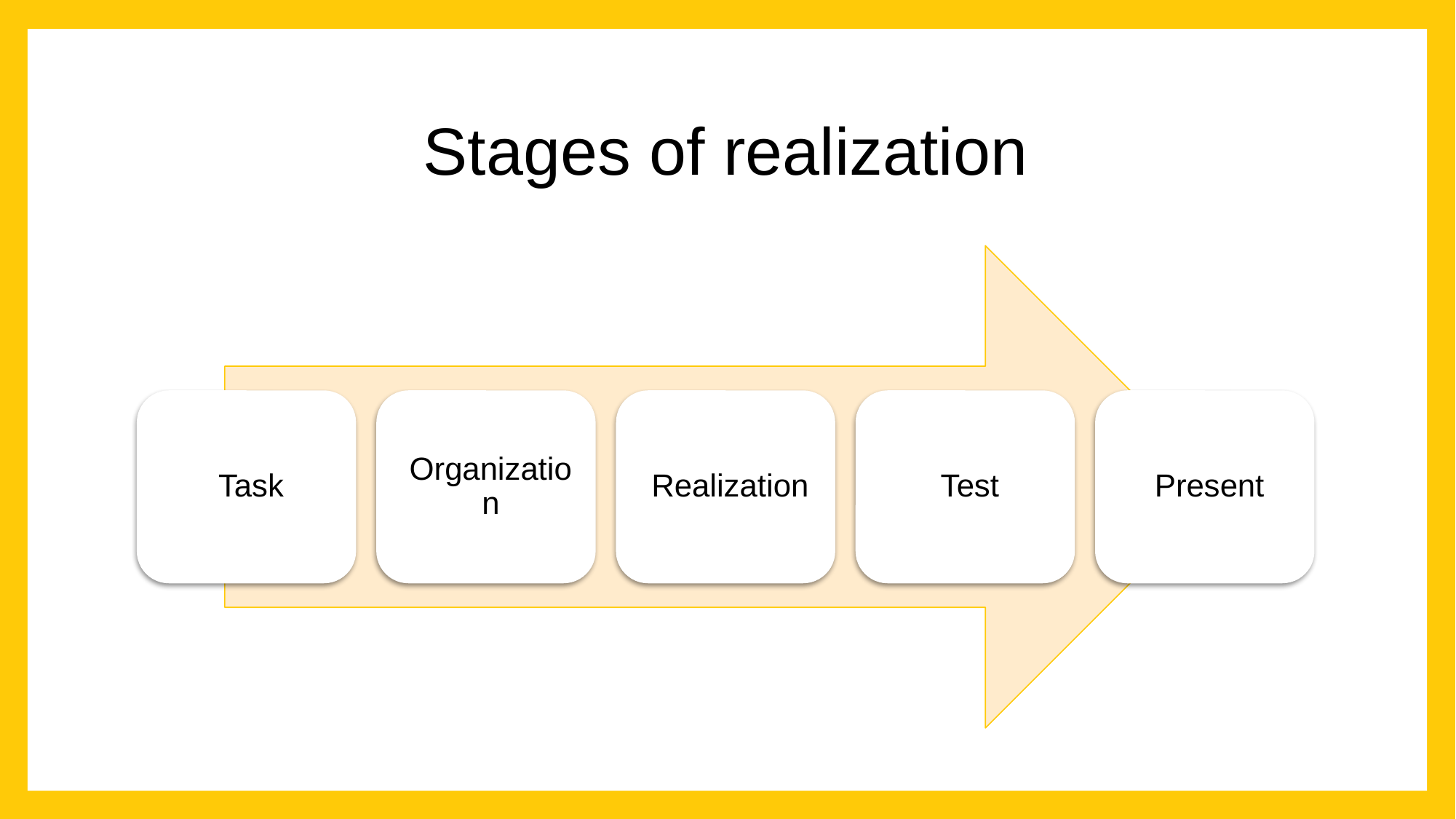

# Stages of realization
Task
Organization
Realization
Test
Present